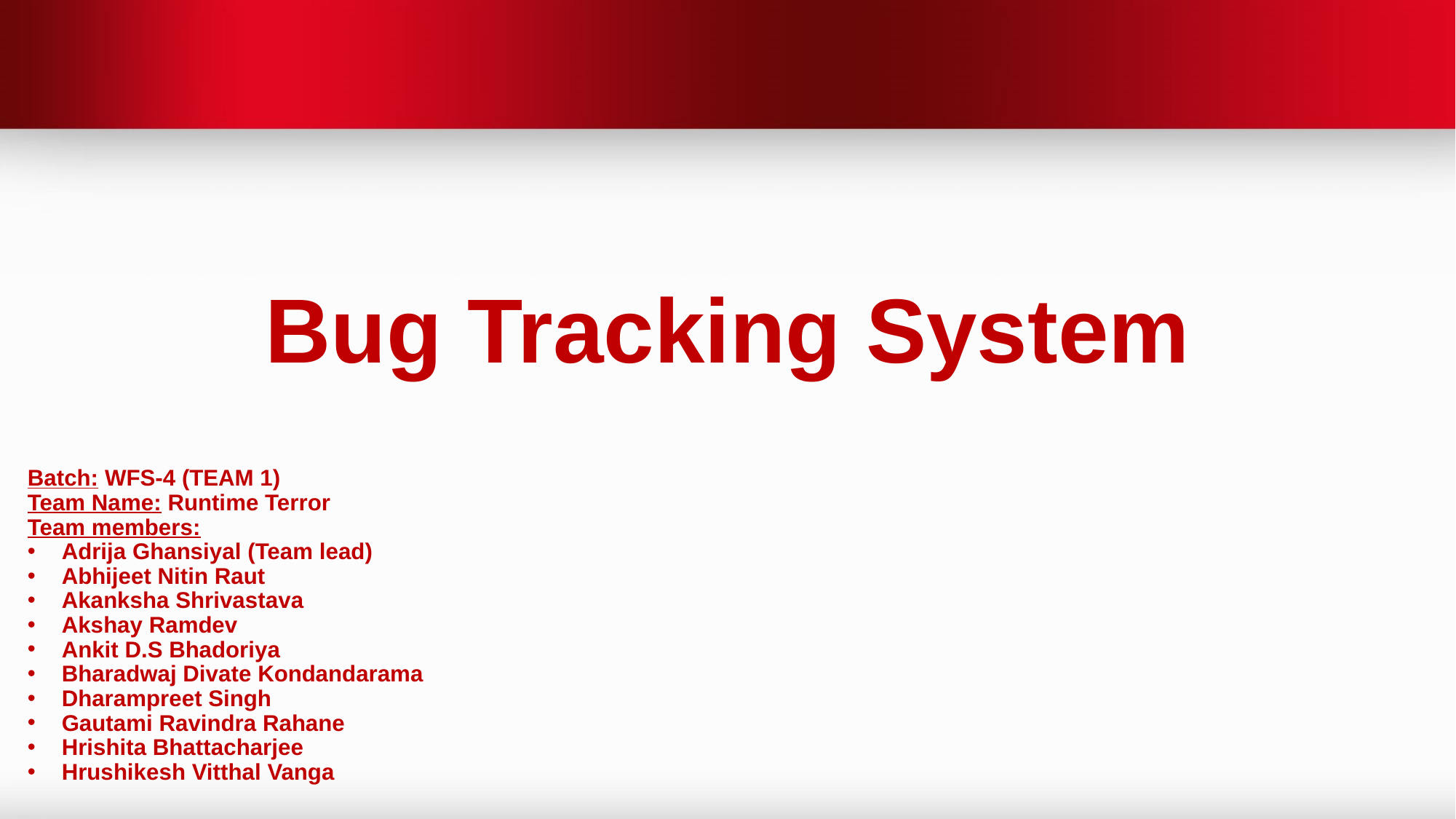

# Bug Tracking System
Batch: WFS-4 (TEAM 1)
Team Name: Runtime Terror
Team members:
Adrija Ghansiyal (Team lead)
Abhijeet Nitin Raut
Akanksha Shrivastava
Akshay Ramdev
Ankit D.S Bhadoriya
Bharadwaj Divate Kondandarama
Dharampreet Singh
Gautami Ravindra Rahane
Hrishita Bhattacharjee
Hrushikesh Vitthal Vanga